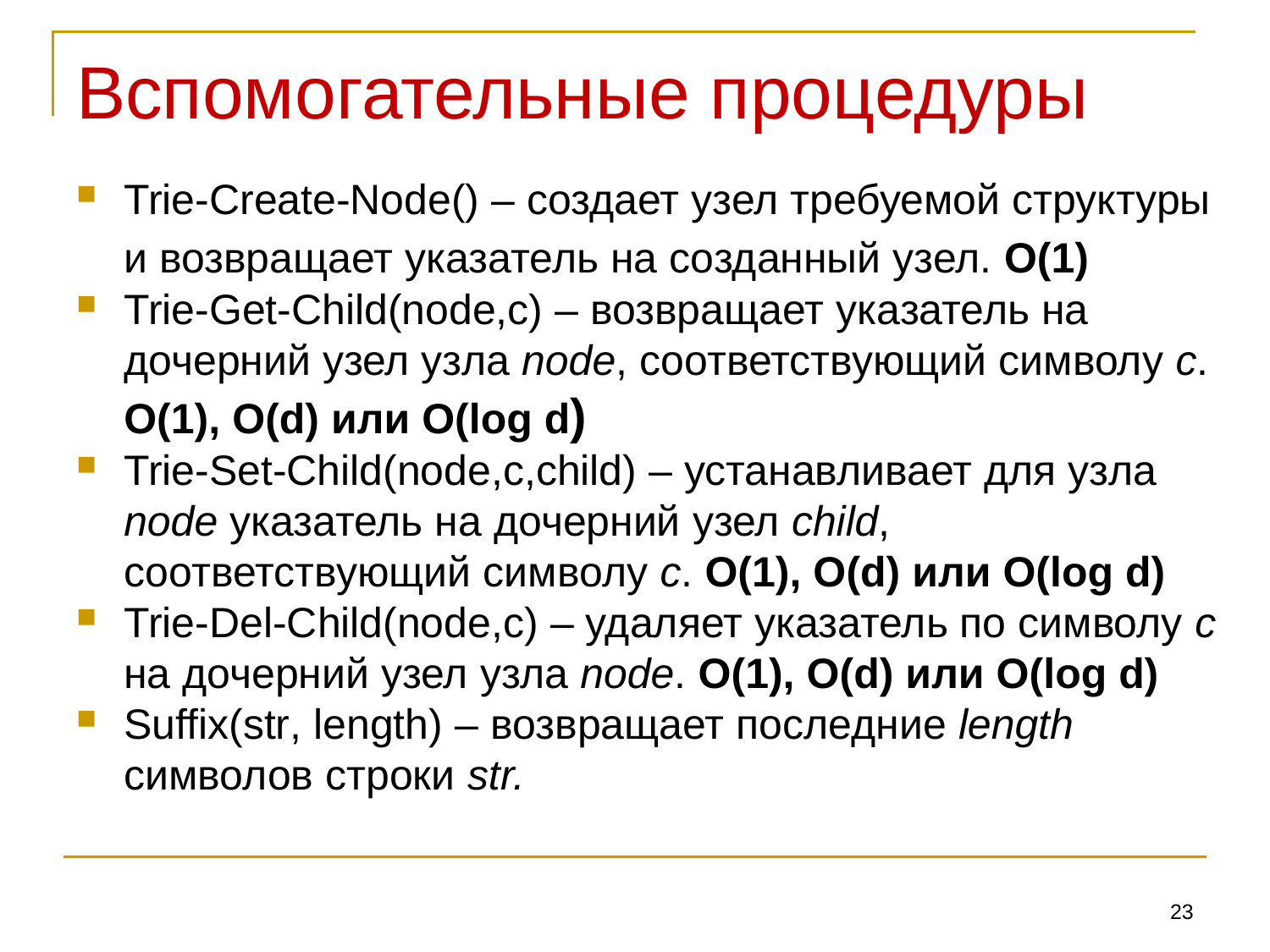

# Вспомогательные процедуры
Trie-Create-Node() – создает узел требуемой структуры и возвращает указатель на созданный узел. O(1)
Trie-Get-Child(node,c) – возвращает указатель на дочерний узел узла node, соответствующий символу c. O(1), O(d) или O(log d)
Trie-Set-Child(node,c,child) – устанавливает для узла node указатель на дочерний узел child, соответствующий символу c. O(1), O(d) или O(log d)
Trie-Del-Child(node,c) – удаляет указатель по символу c на дочерний узел узла node. O(1), O(d) или O(log d)
Suffix(str, length) – возвращает последние length символов строки str.

23